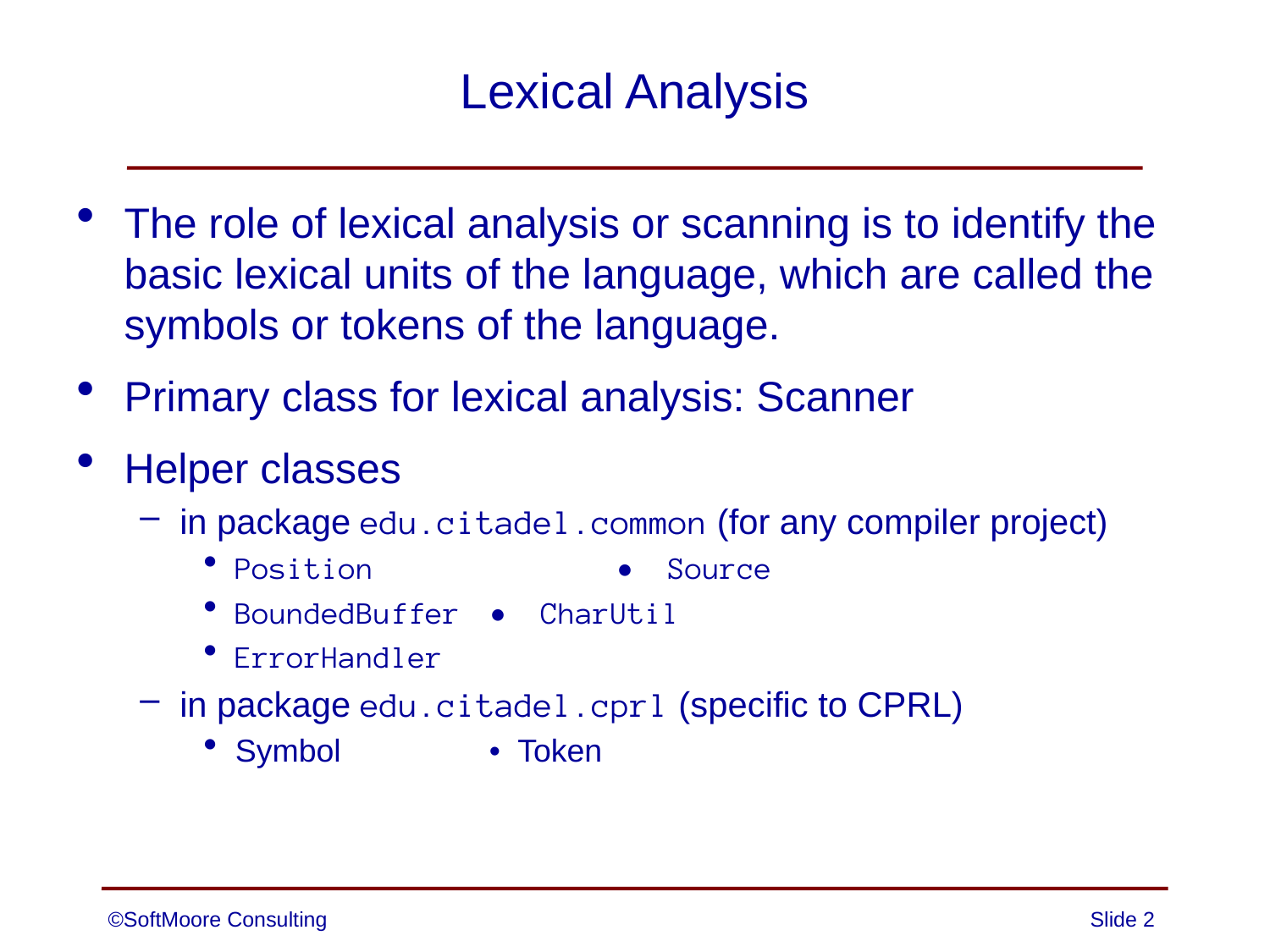

# Lexical Analysis
The role of lexical analysis or scanning is to identify the basic lexical units of the language, which are called the symbols or tokens of the language.
Primary class for lexical analysis: Scanner
Helper classes
in package edu.citadel.common (for any compiler project)
Position		•  Source
BoundedBuffer	•  CharUtil
ErrorHandler
in package edu.citadel.cprl (specific to CPRL)
Symbol		•  Token
©SoftMoore Consulting
Slide 2